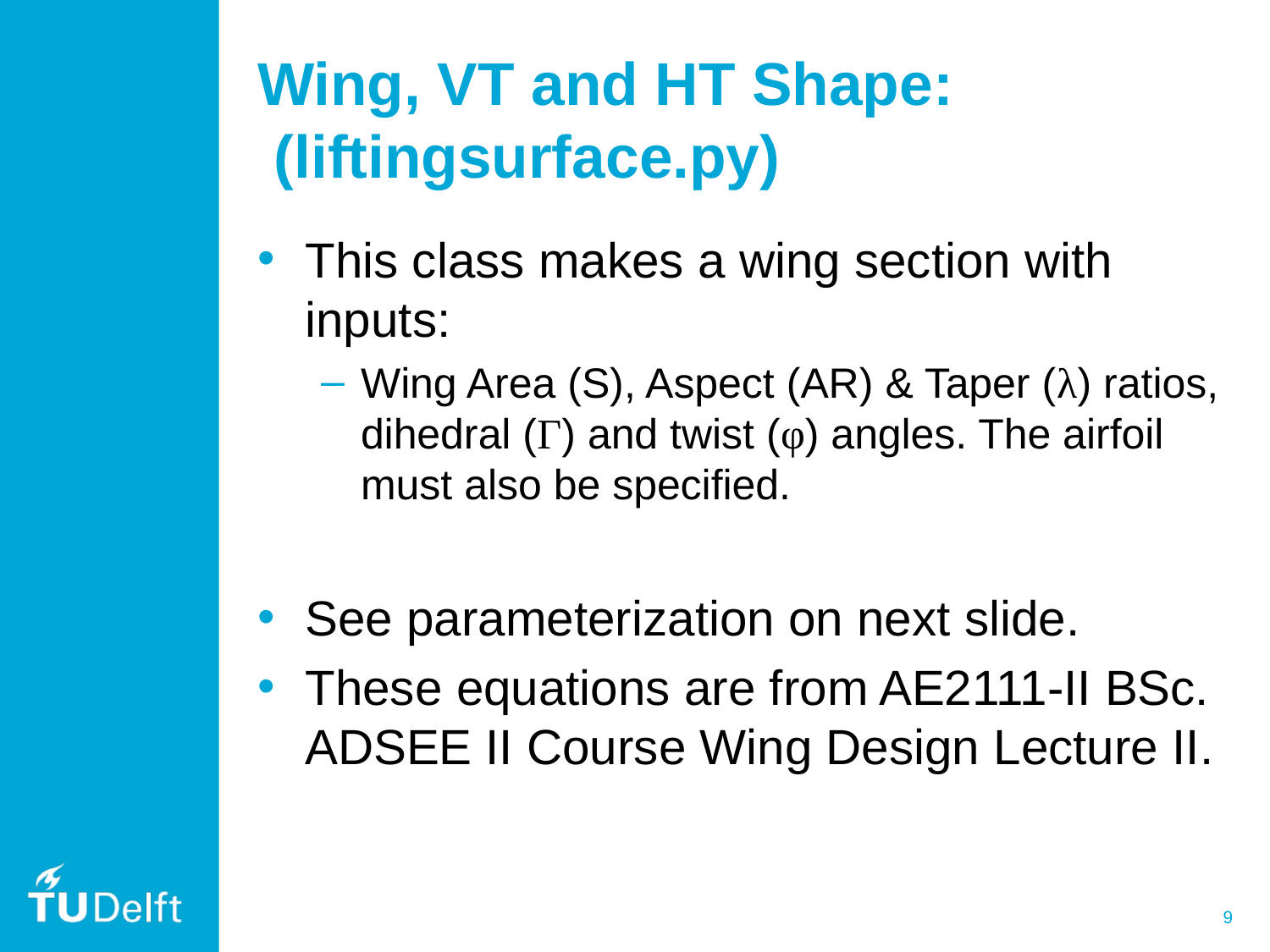

# Wing, VT and HT Shape:  (liftingsurface.py)
This class makes a wing section with inputs:
Wing Area (S), Aspect (AR) & Taper (λ) ratios, dihedral (Γ) and twist (φ) angles. The airfoil must also be specified.

See parameterization on next slide.
These equations are from AE2111-II BSc. ADSEE II Course Wing Design Lecture II.